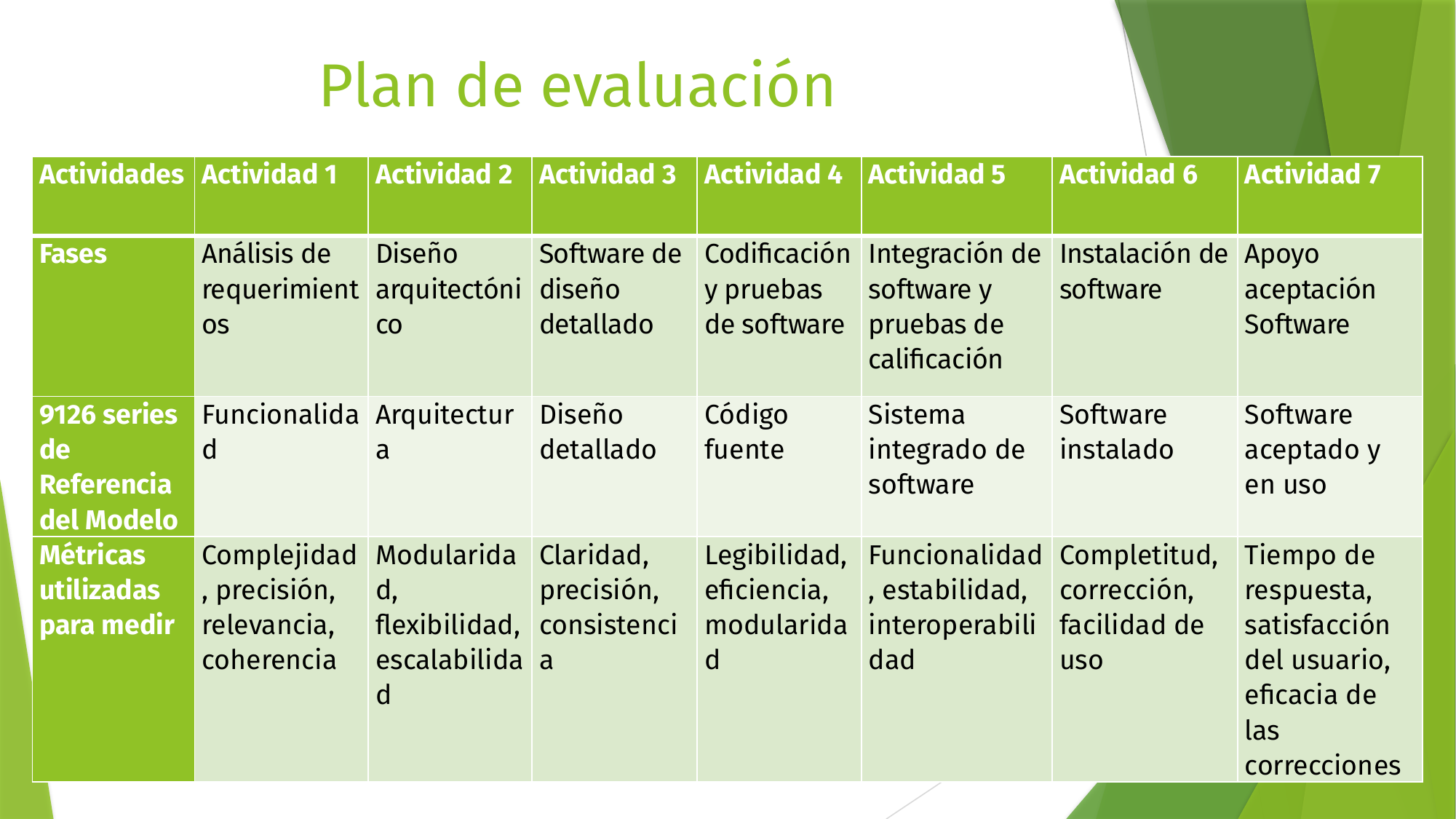

# Plan de evaluación
| Actividades | Actividad 1 | Actividad 2 | Actividad 3 | Actividad 4 | Actividad 5 | Actividad 6 | Actividad 7 |
| --- | --- | --- | --- | --- | --- | --- | --- |
| Fases | Análisis de requerimientos | Diseño arquitectónico | Software de diseño detallado | Codificación y pruebas de software | Integración de software y pruebas de calificación | Instalación de software | Apoyo aceptación Software |
| 9126 series de Referencia del Modelo | Funcionalidad | Arquitectura | Diseño detallado | Código fuente | Sistema integrado de software | Software instalado | Software aceptado y en uso |
| Métricas utilizadas para medir | Complejidad, precisión, relevancia, coherencia | Modularidad, flexibilidad, escalabilidad | Claridad, precisión, consistencia | Legibilidad, eficiencia, modularidad | Funcionalidad, estabilidad, interoperabilidad | Completitud, corrección, facilidad de uso | Tiempo de respuesta, satisfacción del usuario, eficacia de las correcciones |